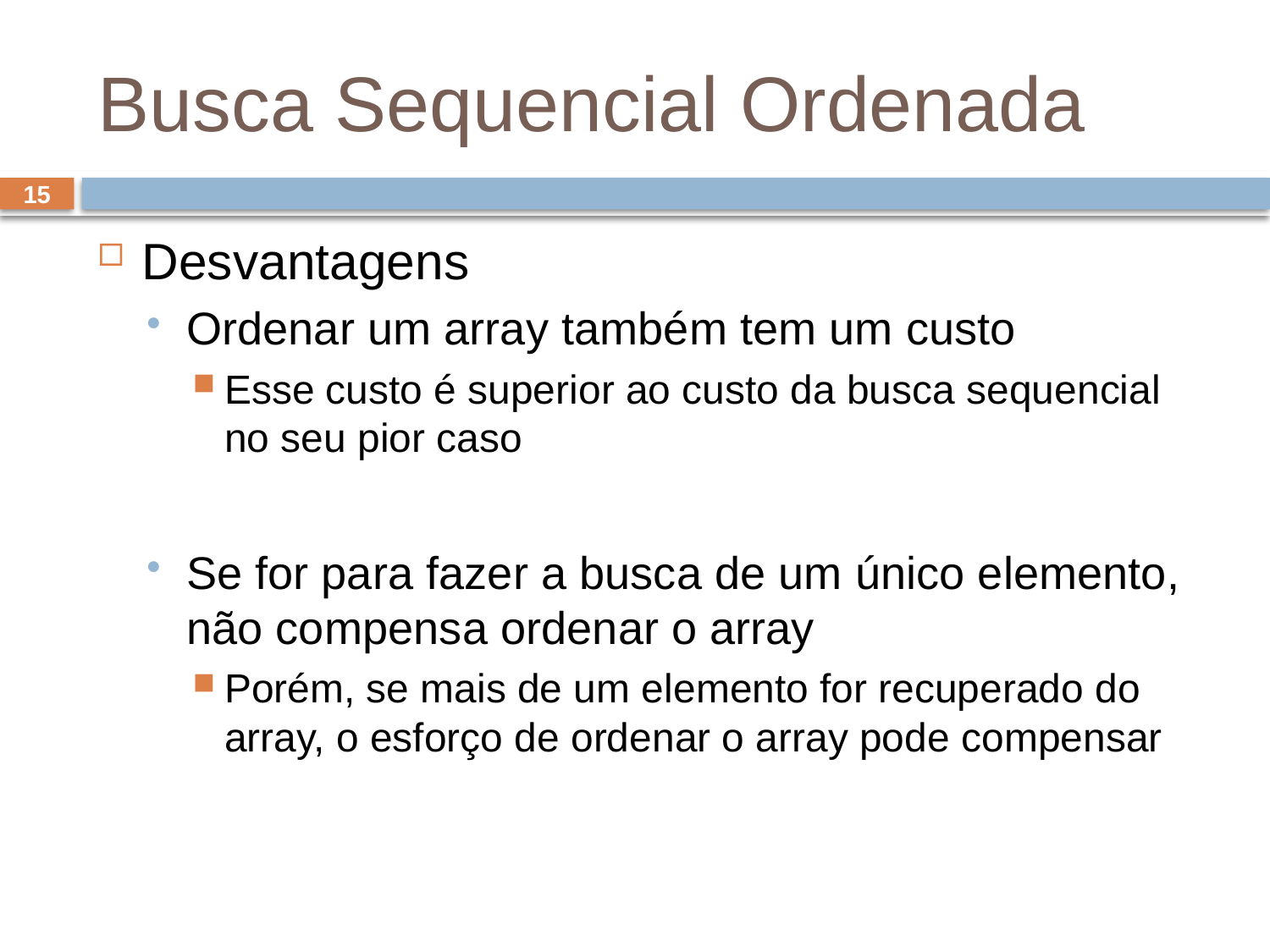

# Busca Sequencial Ordenada
15
Desvantagens
Ordenar um array também tem um custo
Esse custo é superior ao custo da busca sequencial no seu pior caso

Se for para fazer a busca de um único elemento, não compensa ordenar o array
Porém, se mais de um elemento for recuperado do array, o esforço de ordenar o array pode compensar